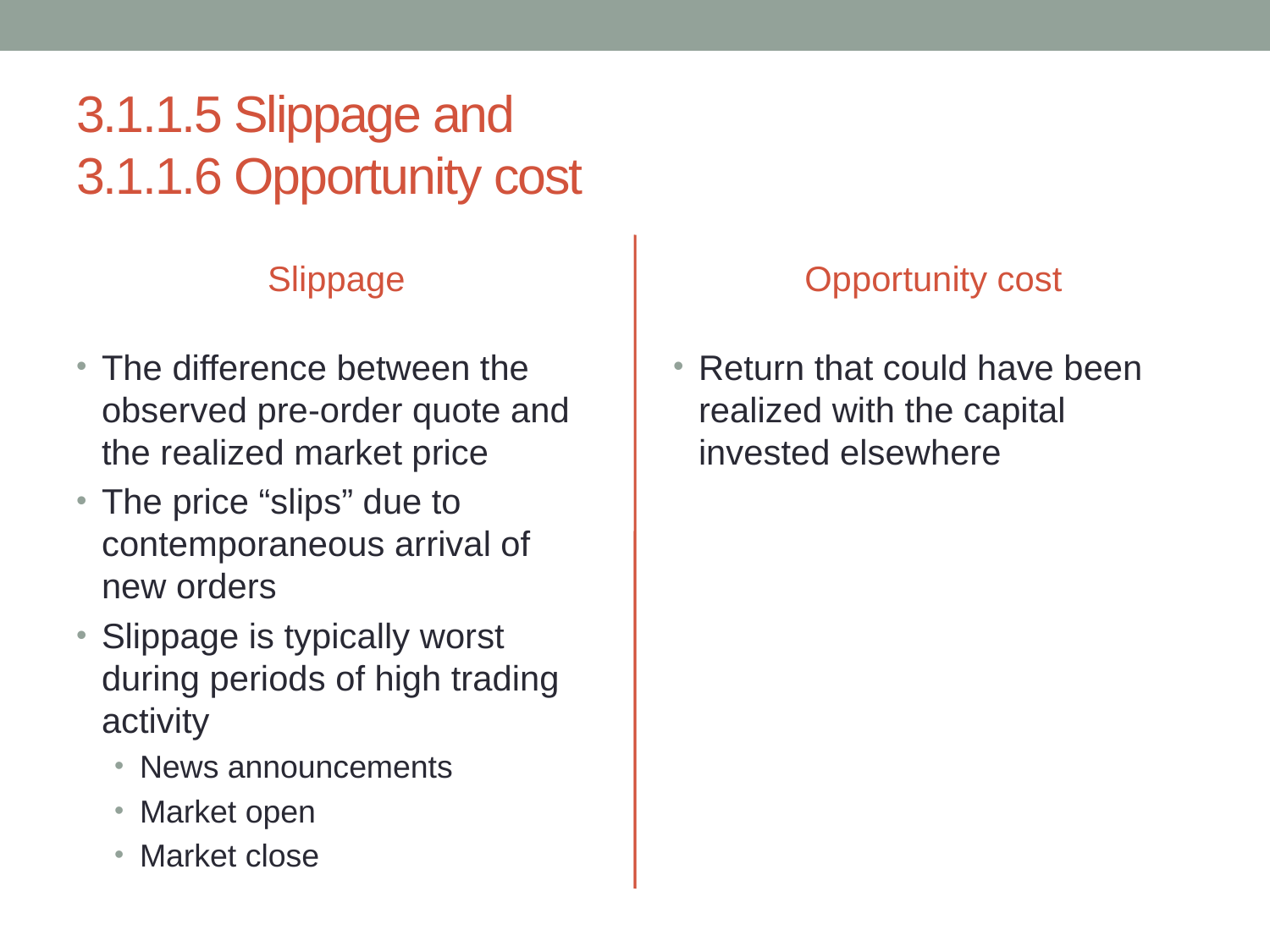

# 3.1.1.5 Slippage and 3.1.1.6 Opportunity cost
Slippage
Opportunity cost
The difference between the observed pre-order quote and the realized market price
The price “slips” due to contemporaneous arrival of new orders
Slippage is typically worst during periods of high trading activity
News announcements
Market open
Market close

Return that could have been realized with the capital invested elsewhere